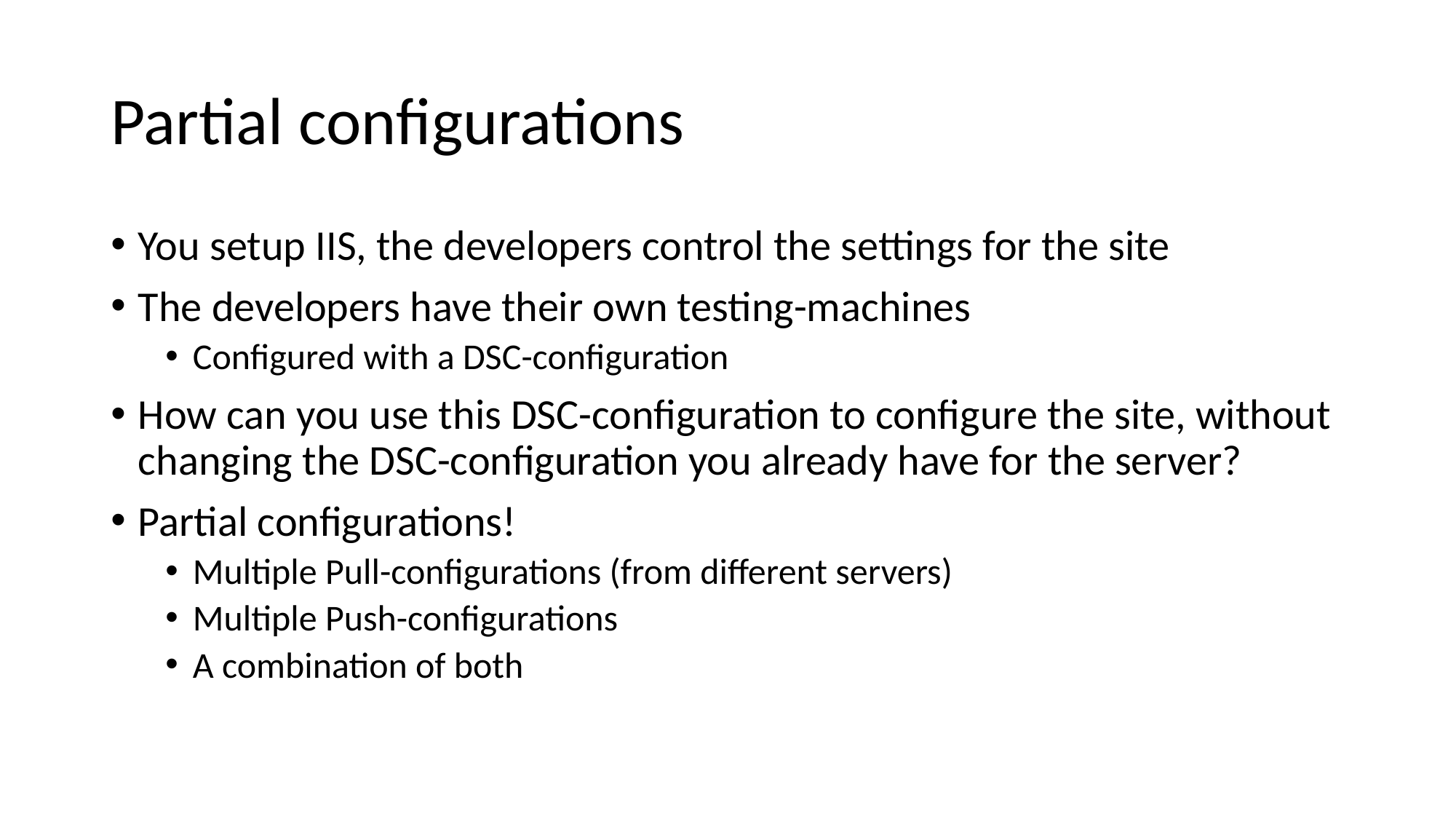

# Partial configurations
You setup IIS, the developers control the settings for the site
The developers have their own testing-machines
Configured with a DSC-configuration
How can you use this DSC-configuration to configure the site, without changing the DSC-configuration you already have for the server?
Partial configurations!
Multiple Pull-configurations (from different servers)
Multiple Push-configurations
A combination of both